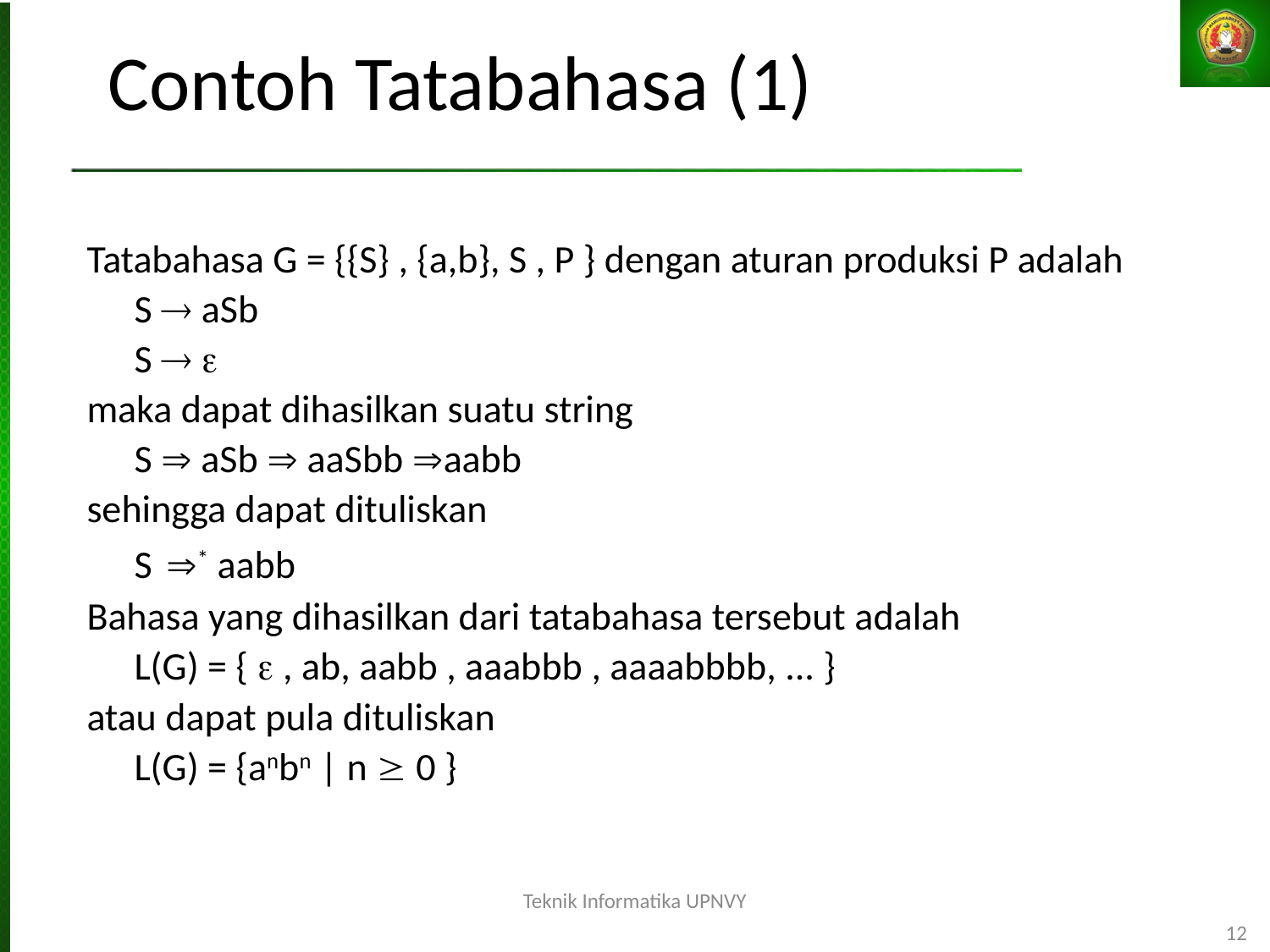

Contoh Tatabahasa (1)‏
Tatabahasa G = {{S} , {a,b}, S , P } dengan aturan produksi P adalah
	S → aSb
	S → ε
maka dapat dihasilkan suatu string
	S ⇒ aSb ⇒ aaSbb ⇒aabb
sehingga dapat dituliskan
	S  ⇒* aabb
Bahasa yang dihasilkan dari tatabahasa tersebut adalah
	L(G) = { ε , ab, aabb , aaabbb , aaaabbbb, ... }
atau dapat pula dituliskan
	L(G) = {anbn | n ≥ 0 }

Teknik Informatika UPNVY
12